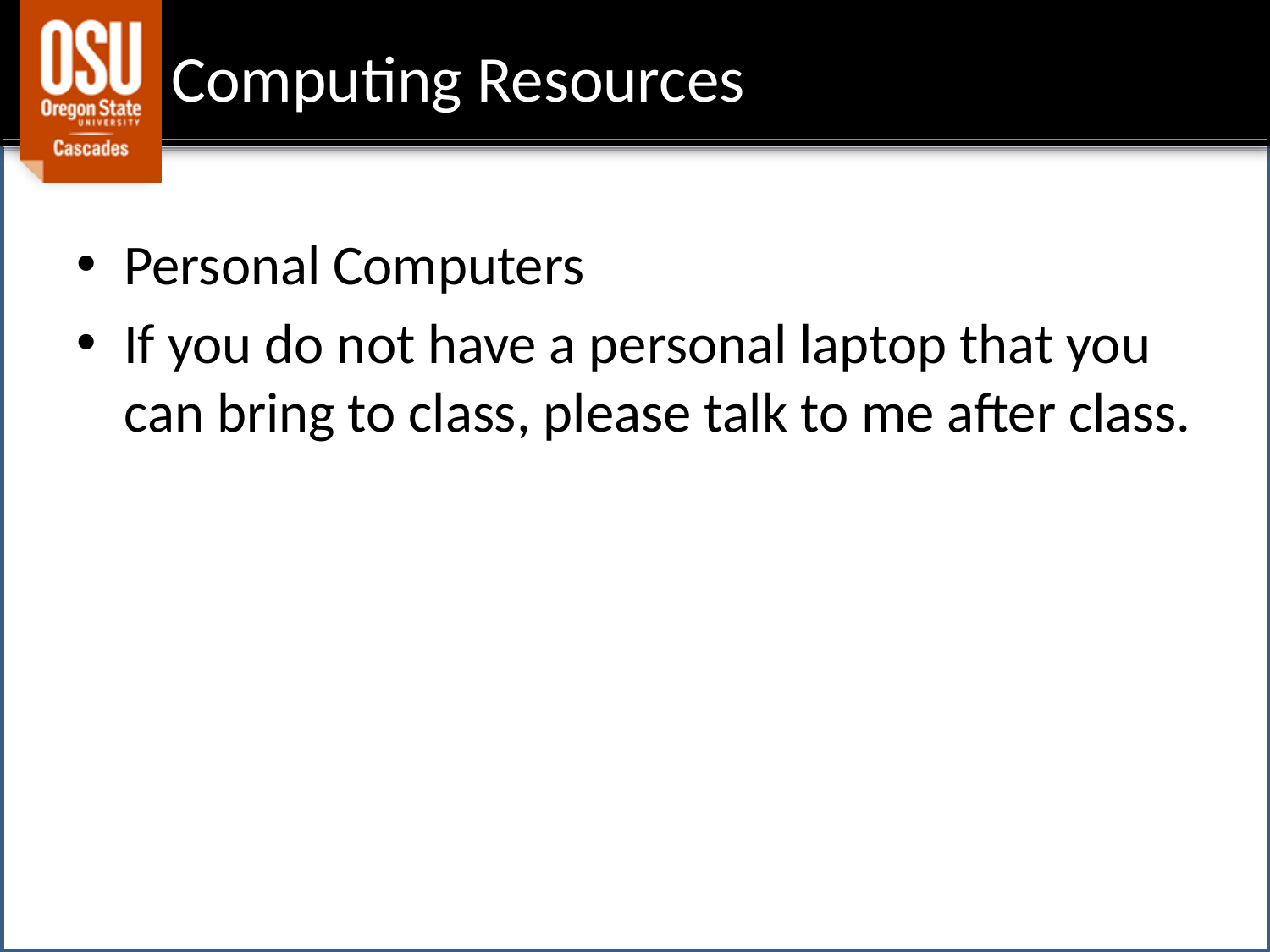

# Computing Resources
Personal Computers
If you do not have a personal laptop that you can bring to class, please talk to me after class.